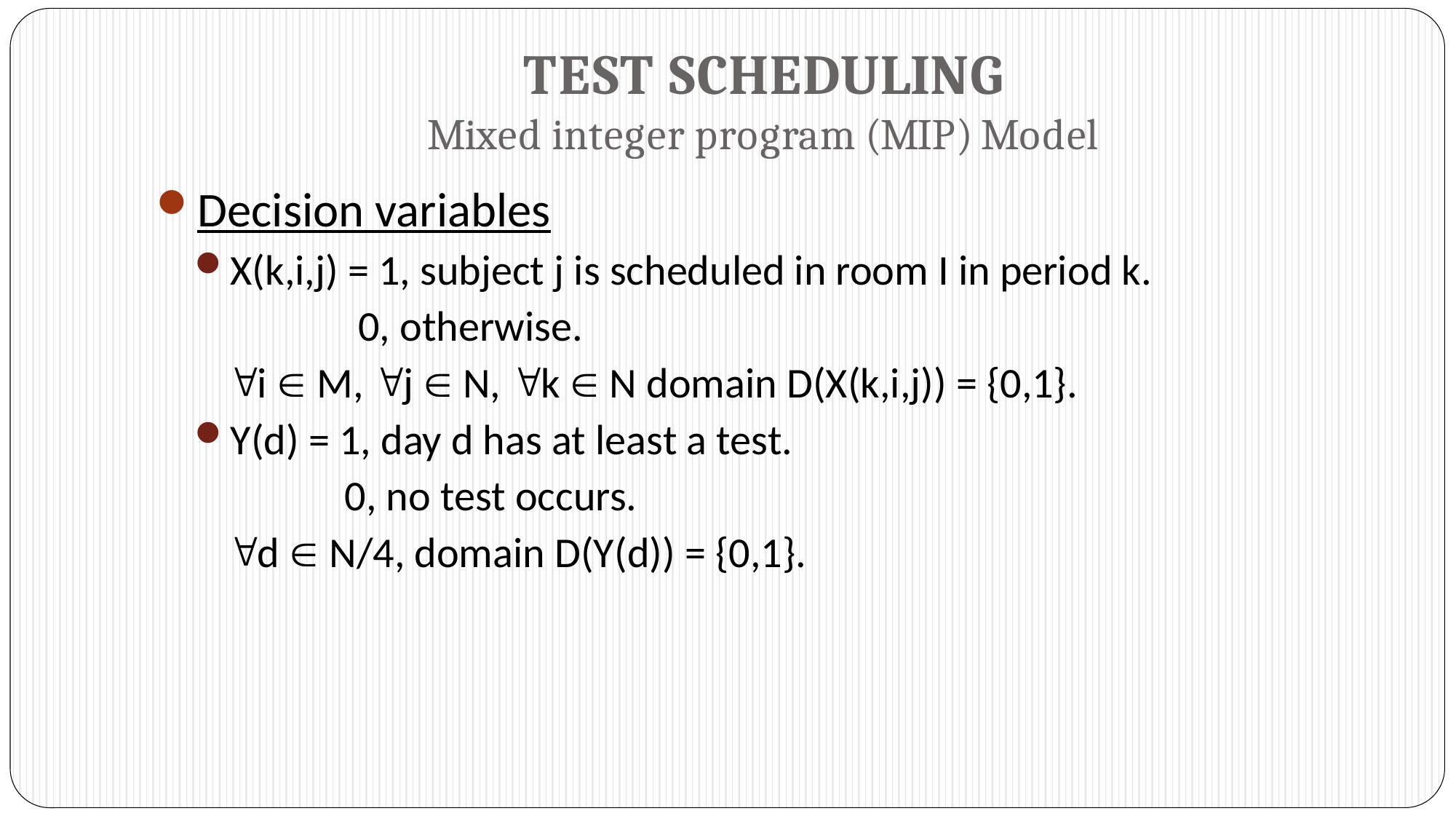

# TEST SCHEDULING Mixed integer program (MIP) Model
Decision variables
X(k,i,j) = 1, subject j is scheduled in room I in period k.
0, otherwise.
∀i ∈ M, ∀j ∈ N, ∀k ∈ N domain D(X(k,i,j)) = {0,1}.
Y(d) = 1, day d has at least a test.
  0, no test occurs.
∀d ∈ N/4, domain D(Y(d)) = {0,1}.